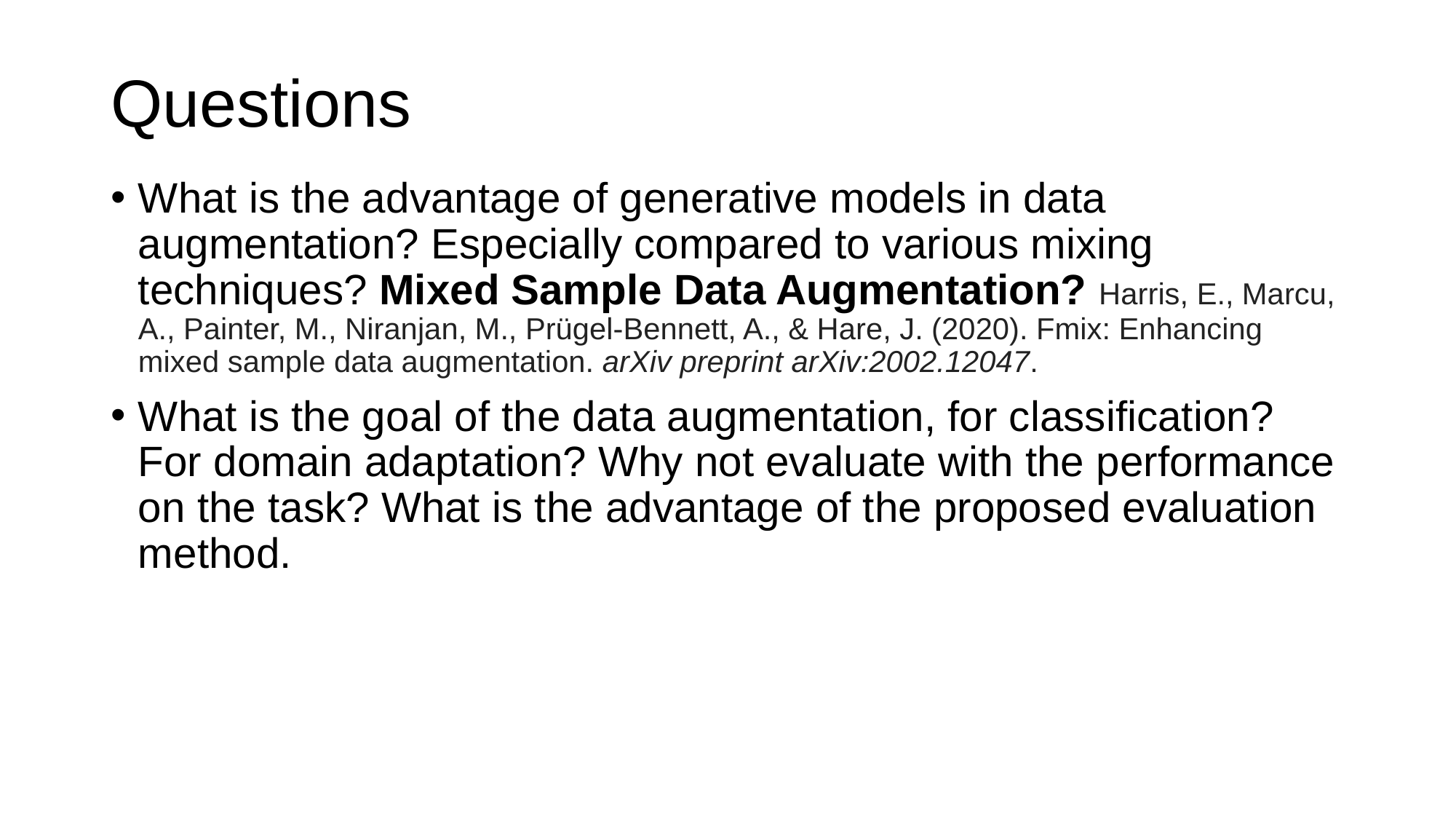

# Questions
What is the advantage of generative models in data augmentation? Especially compared to various mixing techniques? Mixed Sample Data Augmentation? Harris, E., Marcu, A., Painter, M., Niranjan, M., Prügel-Bennett, A., & Hare, J. (2020). Fmix: Enhancing mixed sample data augmentation. arXiv preprint arXiv:2002.12047.
What is the goal of the data augmentation, for classification? For domain adaptation? Why not evaluate with the performance on the task? What is the advantage of the proposed evaluation method.